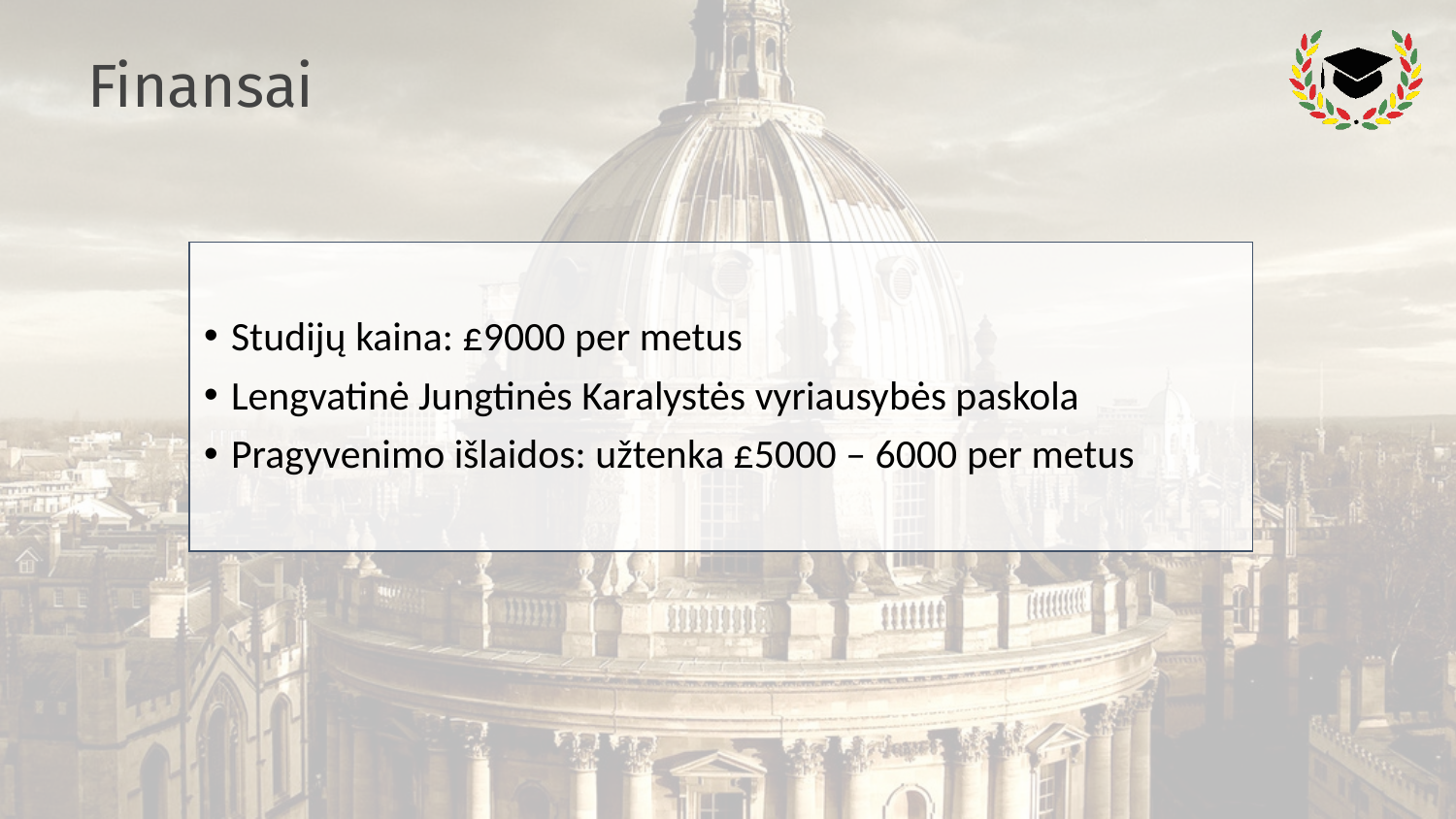

# Finansai
Studijų kaina: £9000 per metus
Lengvatinė Jungtinės Karalystės vyriausybės paskola
Pragyvenimo išlaidos: užtenka £5000 – 6000 per metus